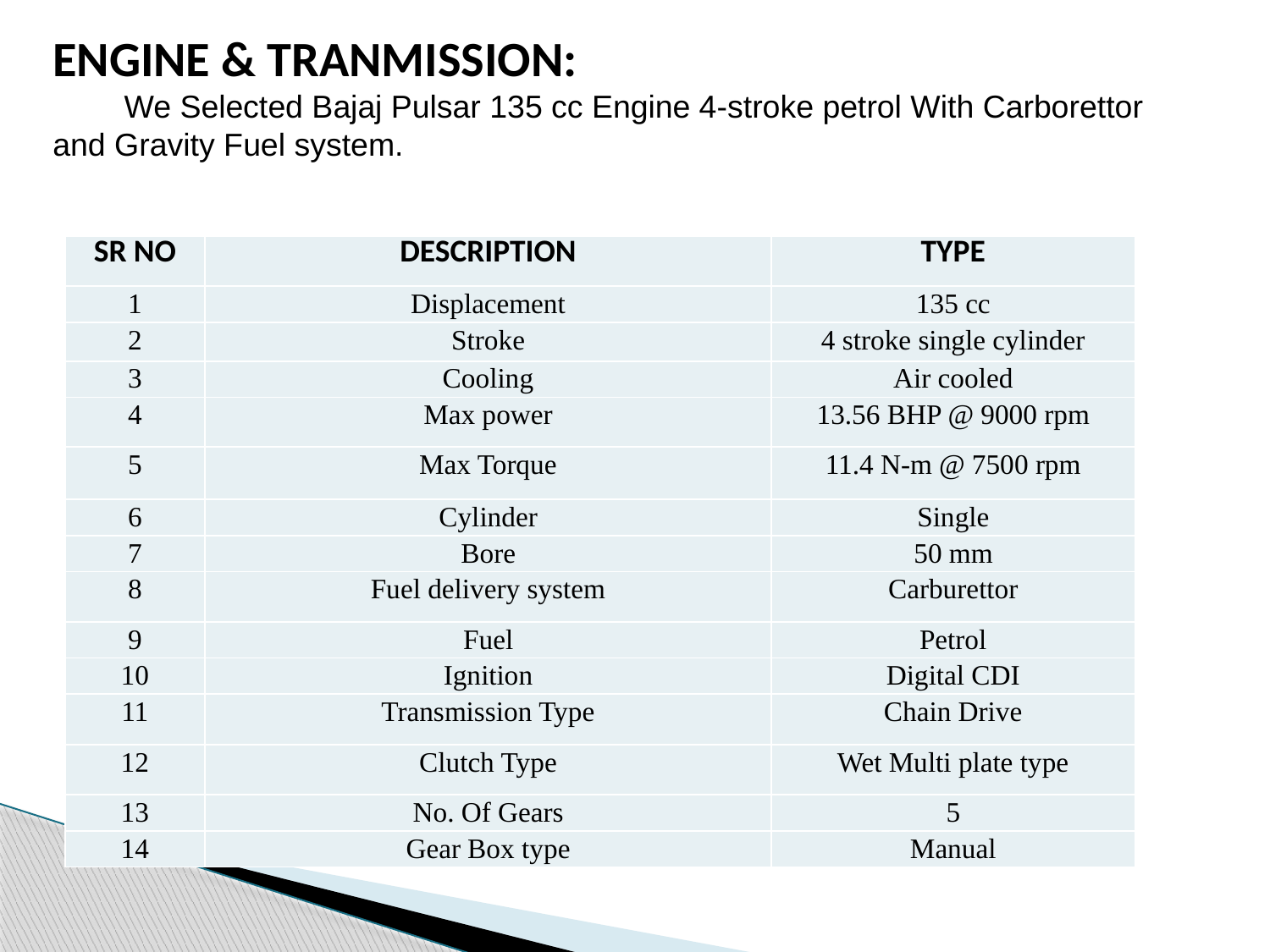

ENGINE & TRANMISSION:
        We Selected Bajaj Pulsar 135 cc Engine 4-stroke petrol With Carborettor and Gravity Fuel system.
| SR NO | DESCRIPTION | TYPE |
| --- | --- | --- |
| 1 | Displacement | 135 cc |
| 2 | Stroke | 4 stroke single cylinder |
| 3 | Cooling | Air cooled |
| 4 | Max power | 13.56 BHP @ 9000 rpm |
| 5 | Max Torque | 11.4 N-m @ 7500 rpm |
| 6 | Cylinder | Single |
| 7 | Bore | 50 mm |
| 8 | Fuel delivery system | Carburettor |
| 9 | Fuel | Petrol |
| 10 | Ignition | Digital CDI |
| 11 | Transmission Type | Chain Drive |
| 12 | Clutch Type | Wet Multi plate type |
| 13 | No. Of Gears | 5 |
| 14 | Gear Box type | Manual |